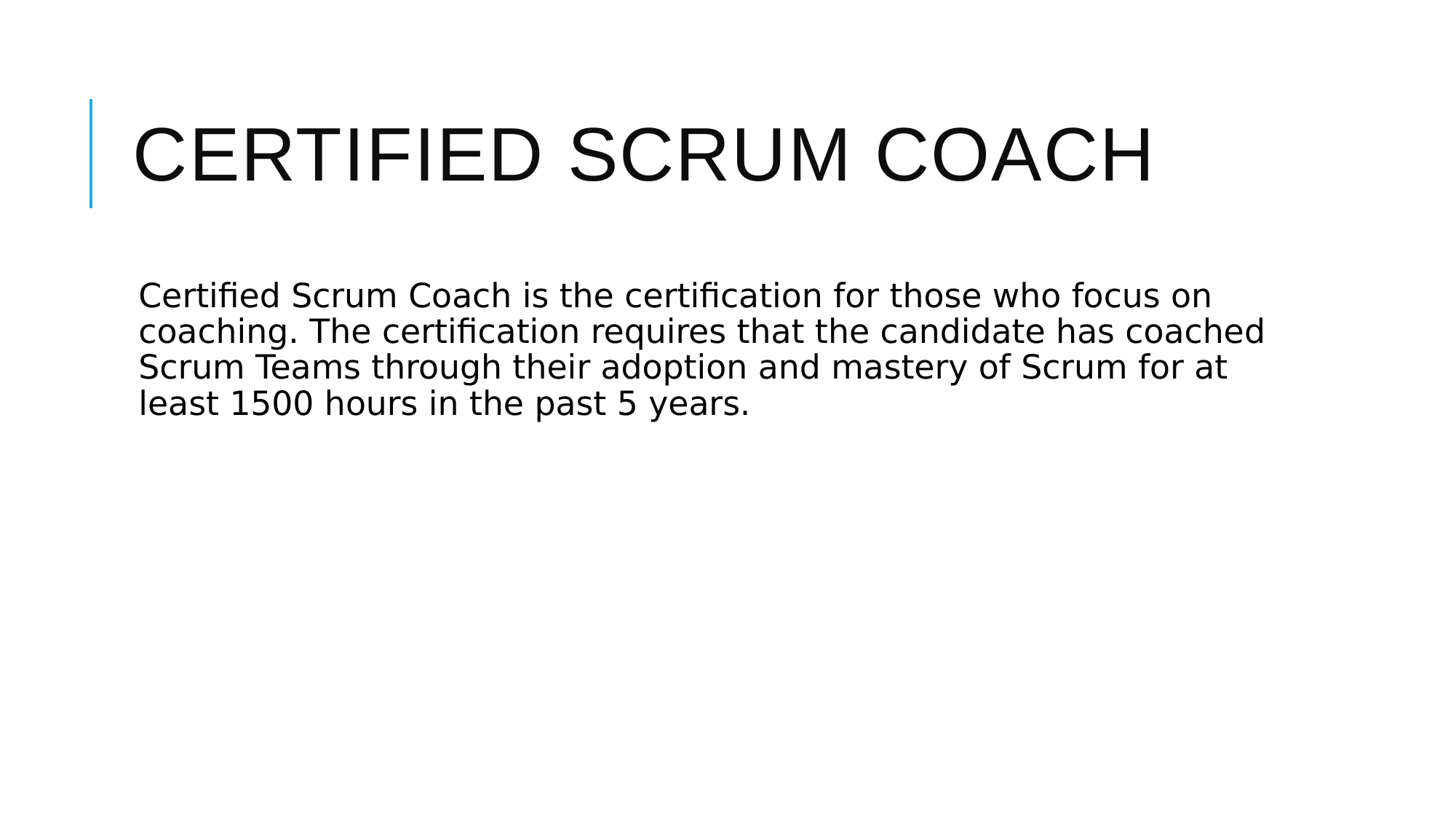

# Certified scrum coach
Certified Scrum Coach is the certification for those who focus on coaching. The certification requires that the candidate has coached Scrum Teams through their adoption and mastery of Scrum for at least 1500 hours in the past 5 years.